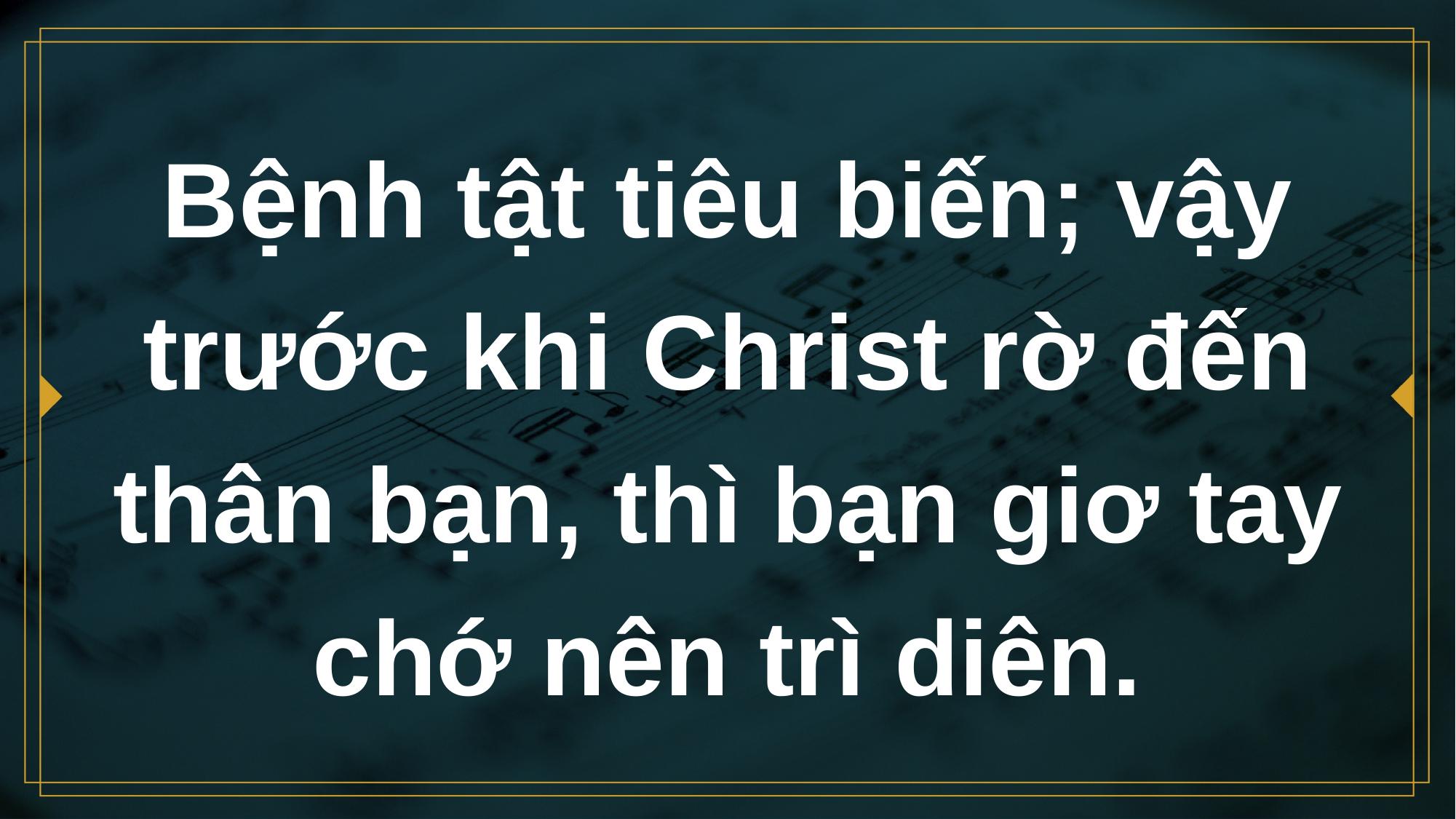

# Bệnh tật tiêu biến; vậy trước khi Christ rờ đến thân bạn, thì bạn giơ tay chớ nên trì diên.